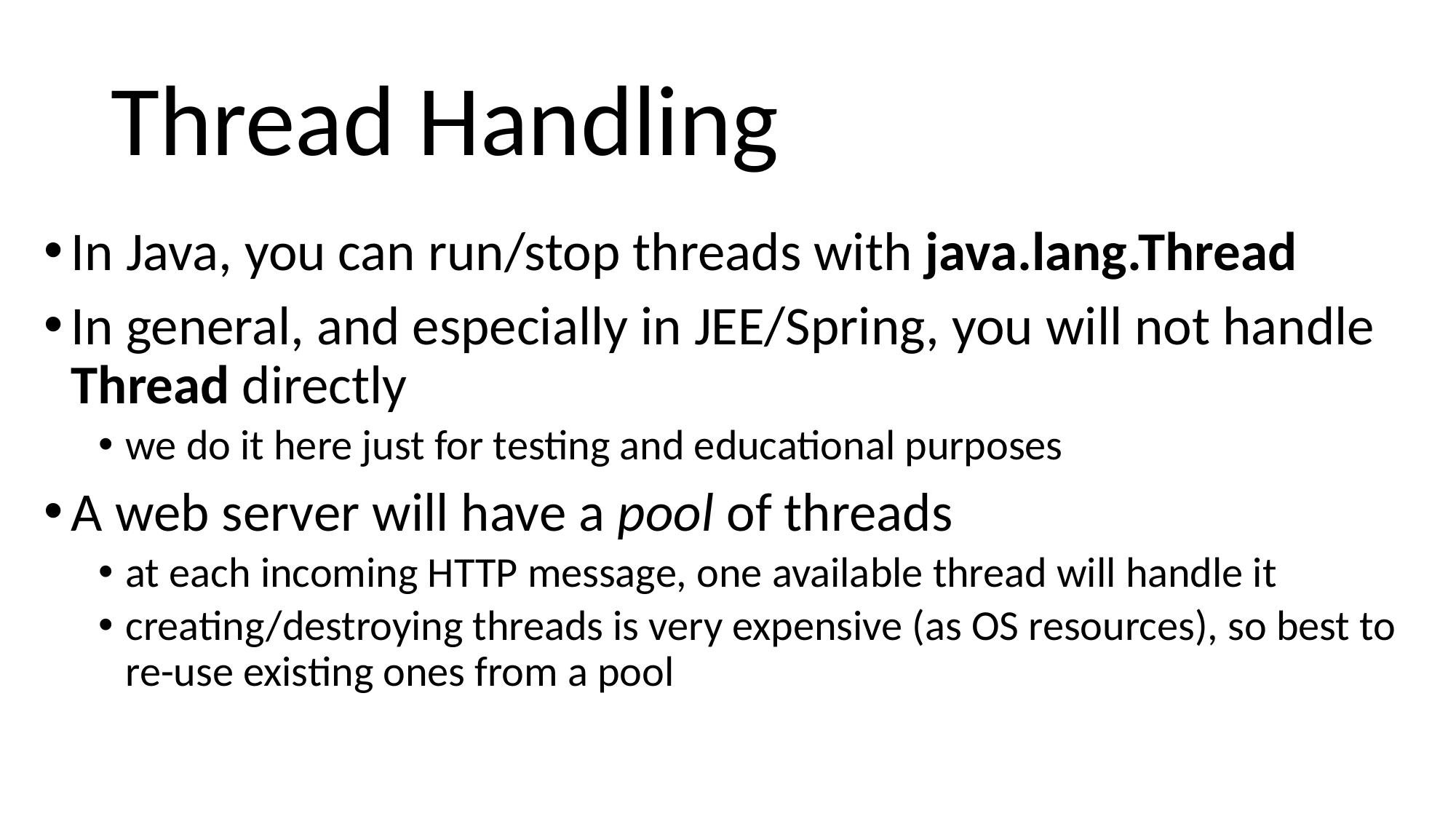

# Thread Handling
In Java, you can run/stop threads with java.lang.Thread
In general, and especially in JEE/Spring, you will not handle Thread directly
we do it here just for testing and educational purposes
A web server will have a pool of threads
at each incoming HTTP message, one available thread will handle it
creating/destroying threads is very expensive (as OS resources), so best to re-use existing ones from a pool